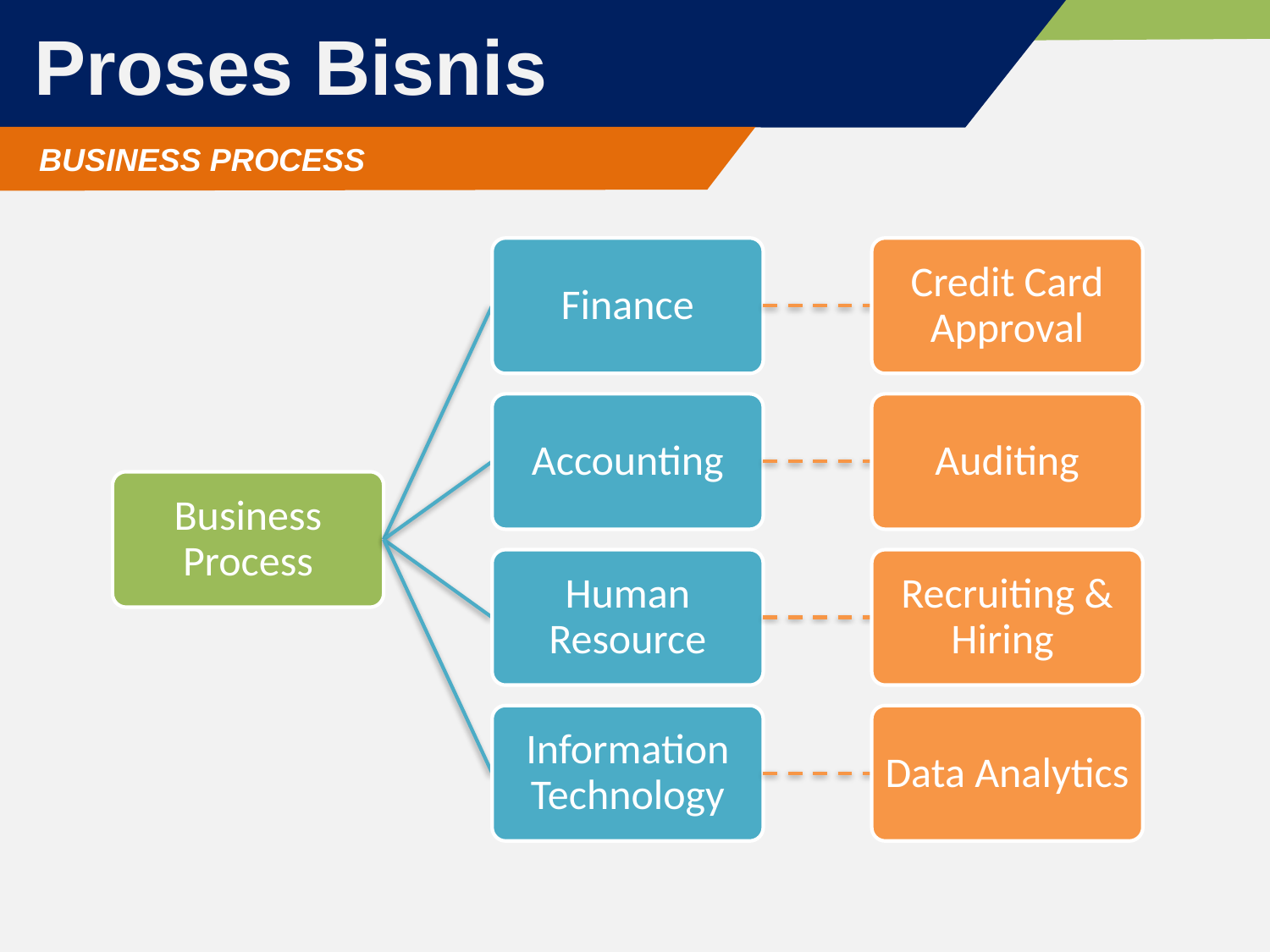

# Proses Bisnis

   BUSINESS PROCESS
Finance
Credit Card Approval

Accounting
Auditing

Business Process

Human Resource
Recruiting & Hiring

Information Technology
Data Analytics